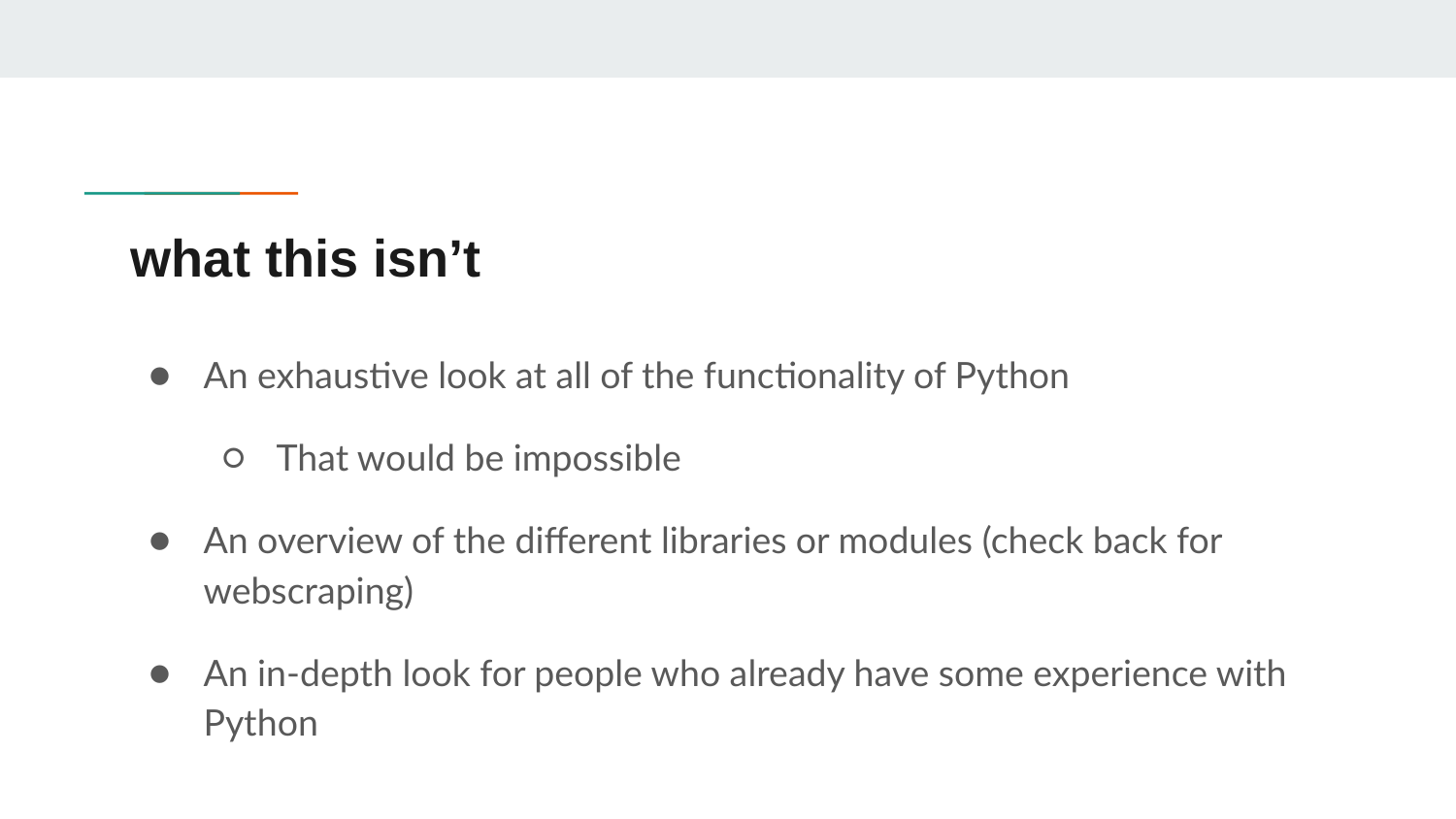

# what this isn’t
An exhaustive look at all of the functionality of Python
That would be impossible
An overview of the different libraries or modules (check back for webscraping)
An in-depth look for people who already have some experience with Python